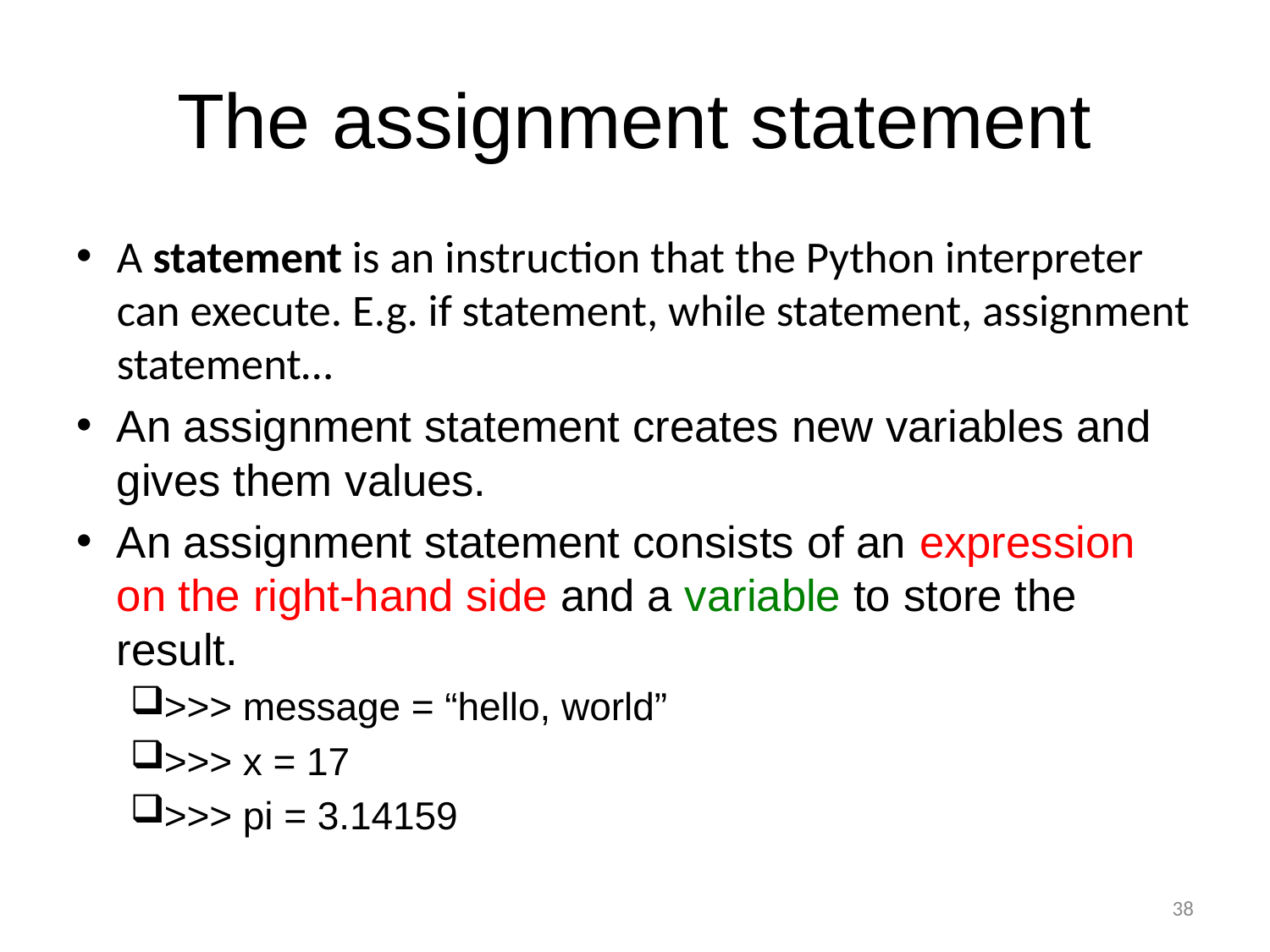

# The assignment statement
A statement is an instruction that the Python interpreter can execute. E.g. if statement, while statement, assignment statement…
An assignment statement creates new variables and gives them values.
An assignment statement consists of an expression on the right-hand side and a variable to store the result.
>>> message = “hello, world”
>>> x = 17
>>> pi = 3.14159

38